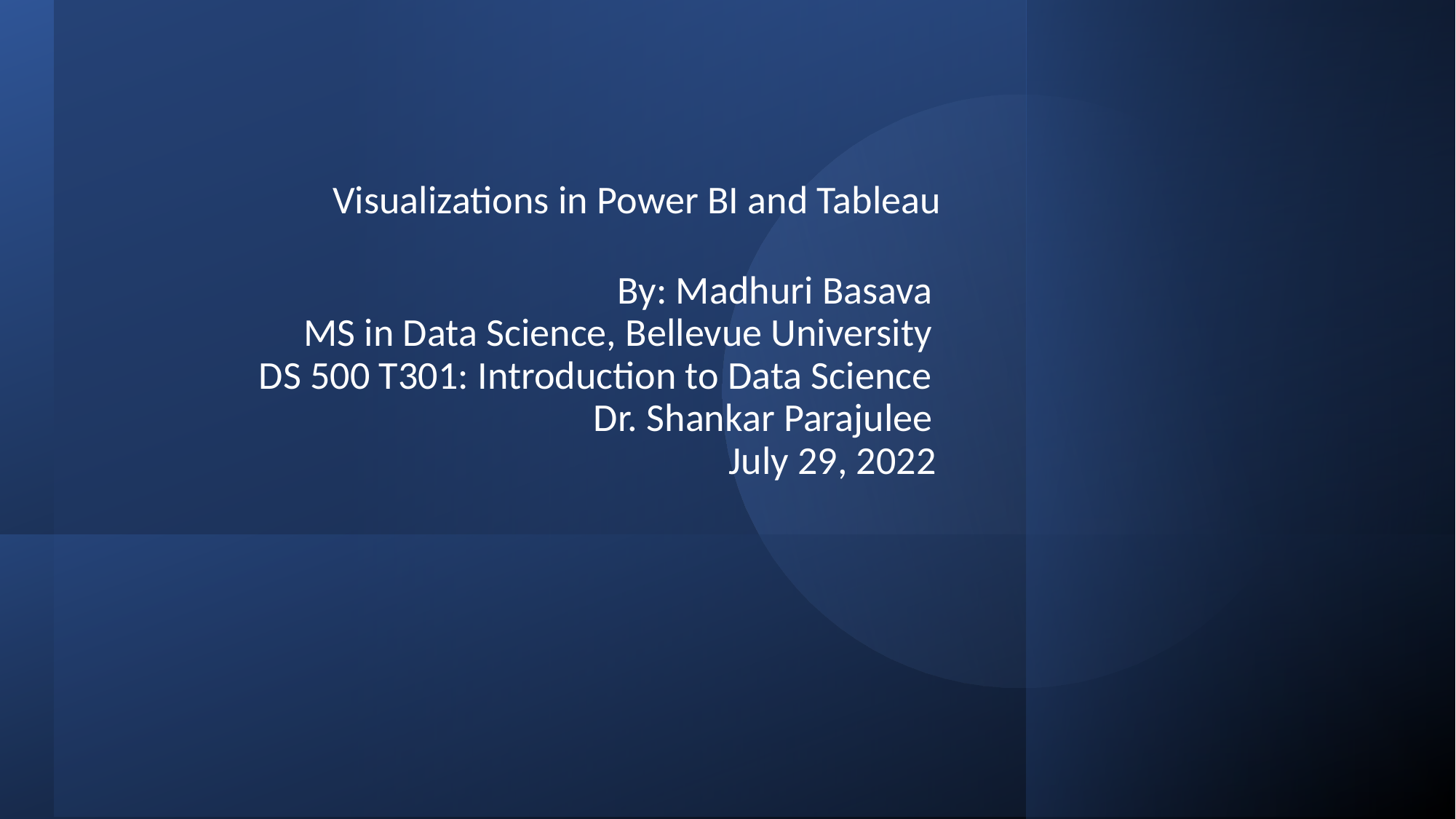

# Visualizations in Power BI and Tableau
By: Madhuri Basava
MS in Data Science, Bellevue University
DS 500 T301: Introduction to Data Science
Dr. Shankar Parajulee
July 29, 2022